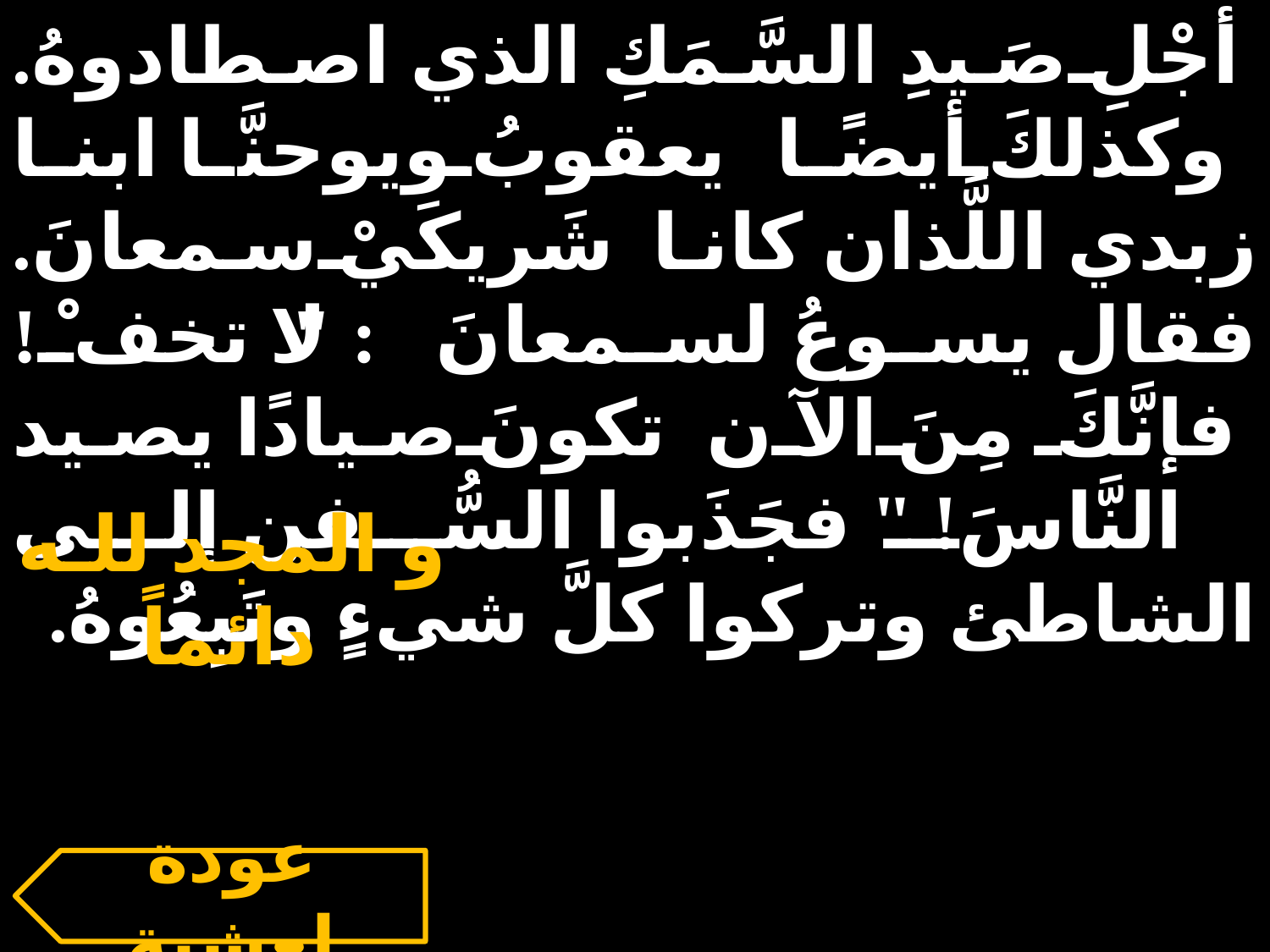

أجْلِ صَيدِ السَّمَكِ الذي اصطادوهُ. وكذلكَ أيضًا يعقوبُ ويوحنَّا ابنا زبدي اللَّذان كانا شَريكَيْ سمعانَ. فقال يسوعُ لسمعانَ: " لا تخفْ! فإنَّكَ مِنَ الآن تكونَ صيادًا يصيد النَّاسَ! " فجَذَبوا السُّفن إلى الشاطئ وتركوا كلَّ شيءٍ وتَبِعُوهُ.
و المجد للـه دائماً
عودة لعشية